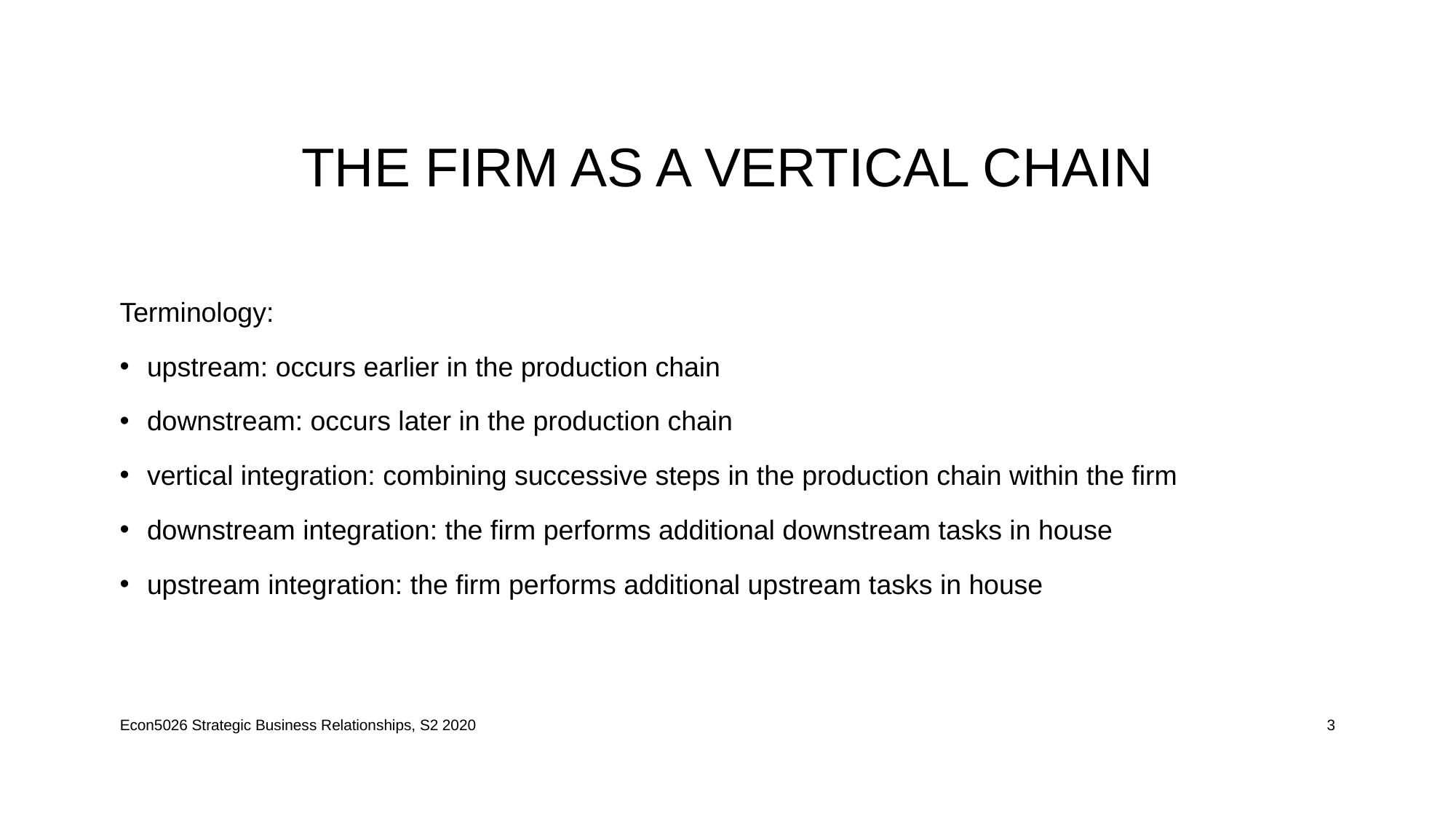

# The firm as a vertical chain
Terminology:
upstream: occurs earlier in the production chain
downstream: occurs later in the production chain
vertical integration: combining successive steps in the production chain within the firm
downstream integration: the firm performs additional downstream tasks in house
upstream integration: the firm performs additional upstream tasks in house

Econ5026 Strategic Business Relationships, S2 2020
3